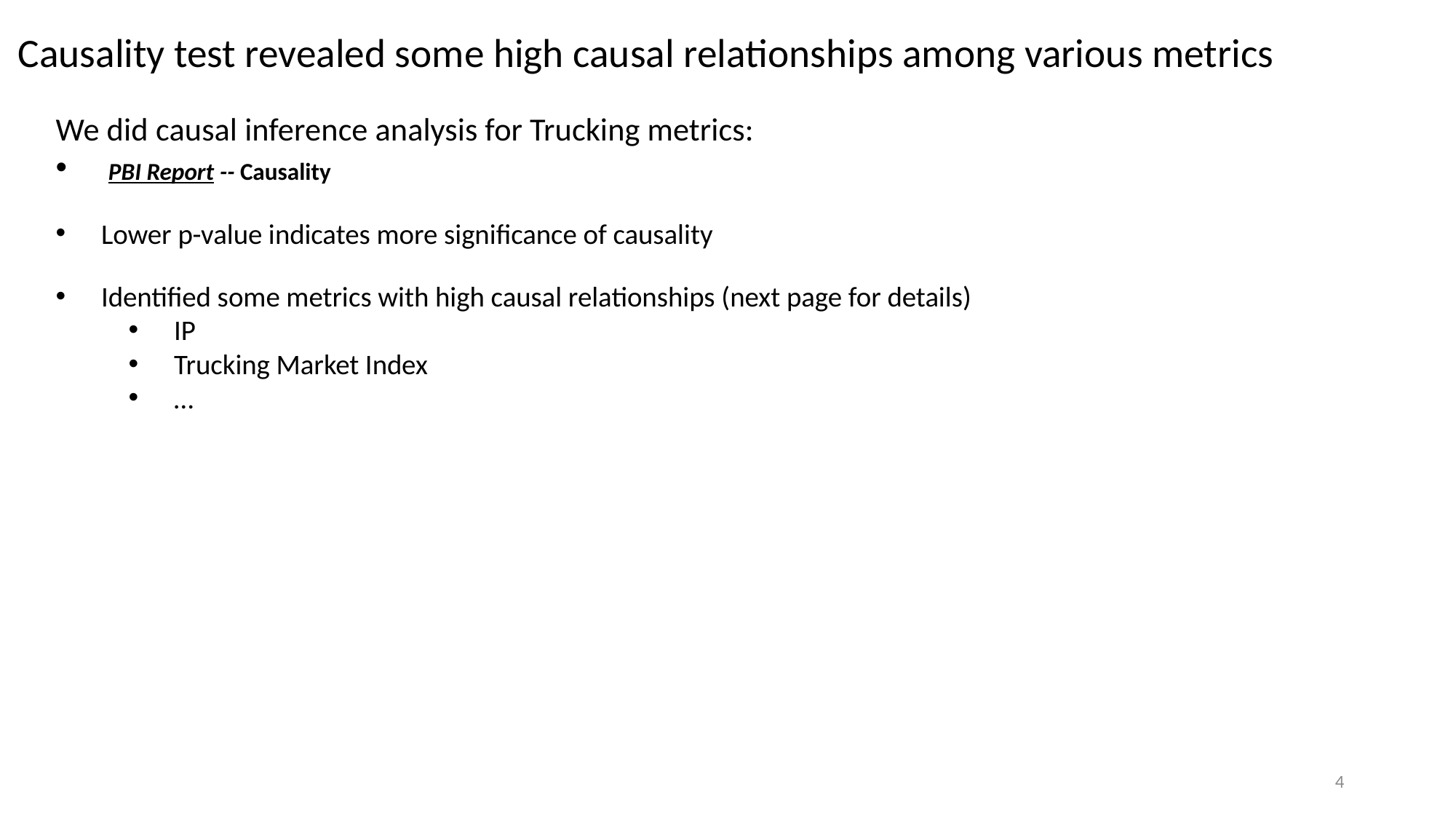

# Causality test revealed some high causal relationships among various metrics
We did causal inference analysis for Trucking metrics:
 PBI Report -- Causality

Lower p-value indicates more significance of causality

Identified some metrics with high causal relationships (next page for details)
IP
Trucking Market Index
…

4